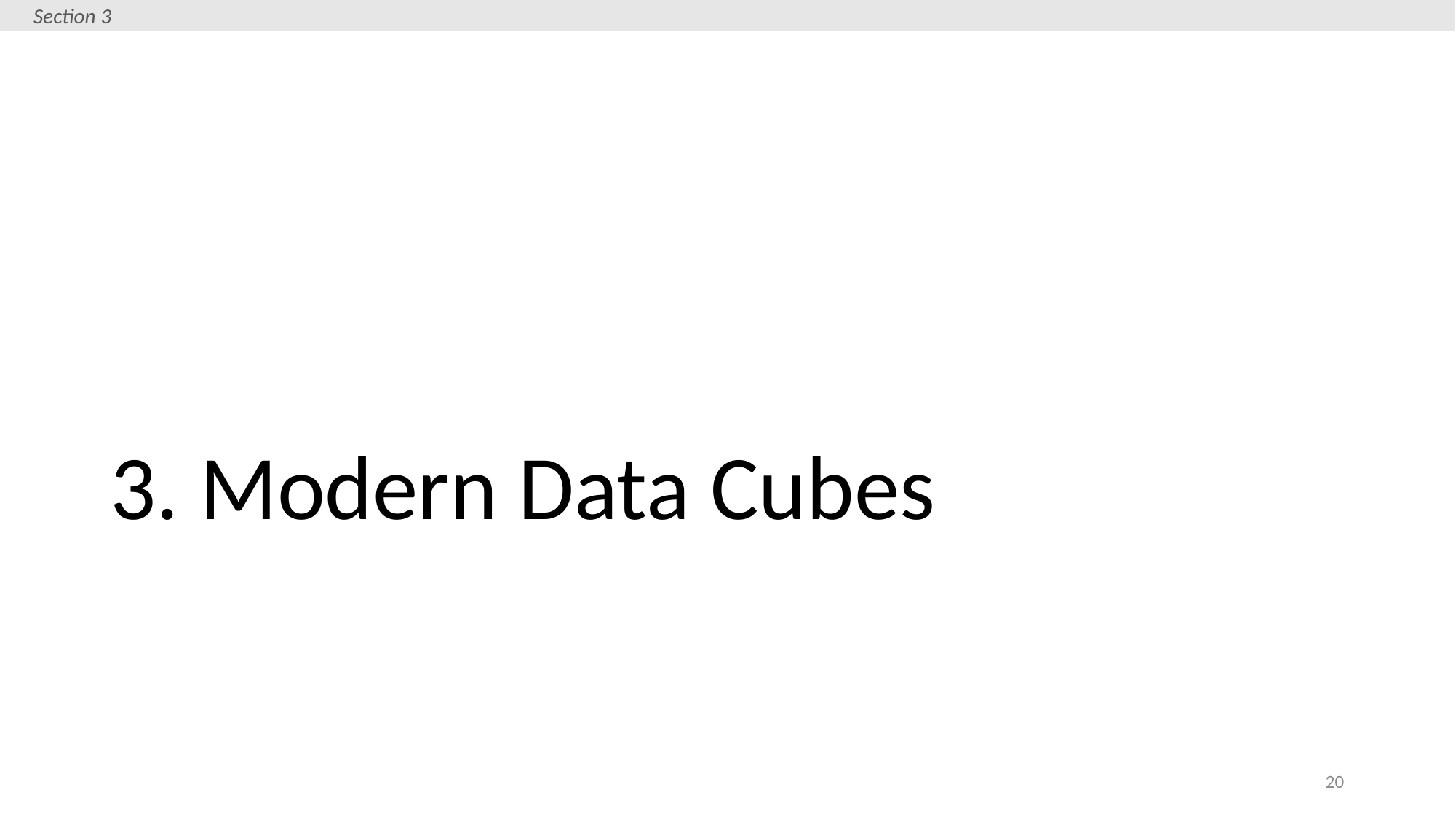

Section 3
# 3. Modern Data Cubes
20